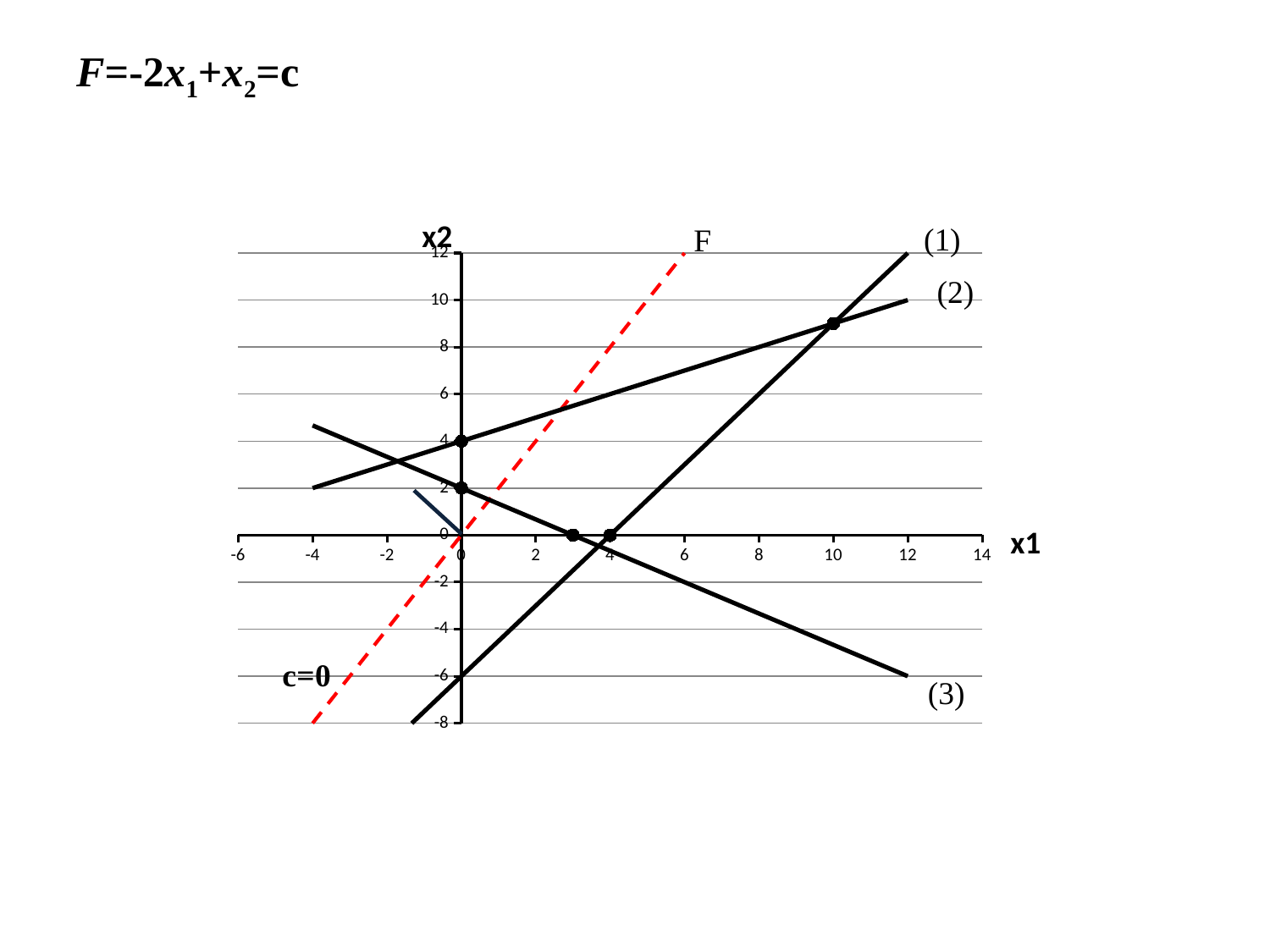

# F=-2x1+x2=c

### Chart

| Category |  |  |  |  |
|---|---|---|---|---|